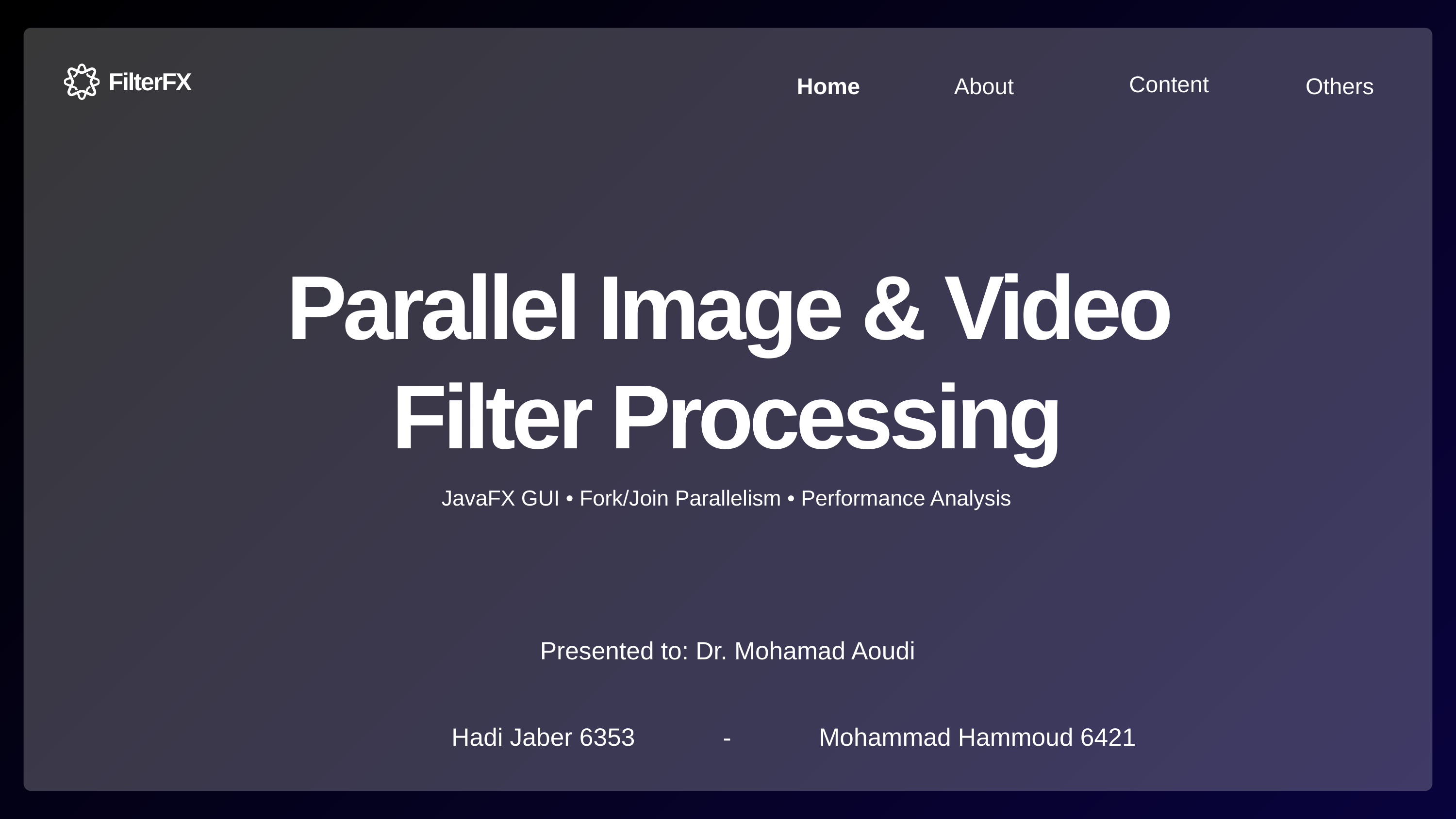

FilterFX

Content
Home
Others
About
Parallel Image & Video Filter Processing
JavaFX GUI • Fork/Join Parallelism • Performance Analysis
Presented to: Dr. Mohamad Aoudi
Hadi Jaber 6353
Mohammad Hammoud 6421
-